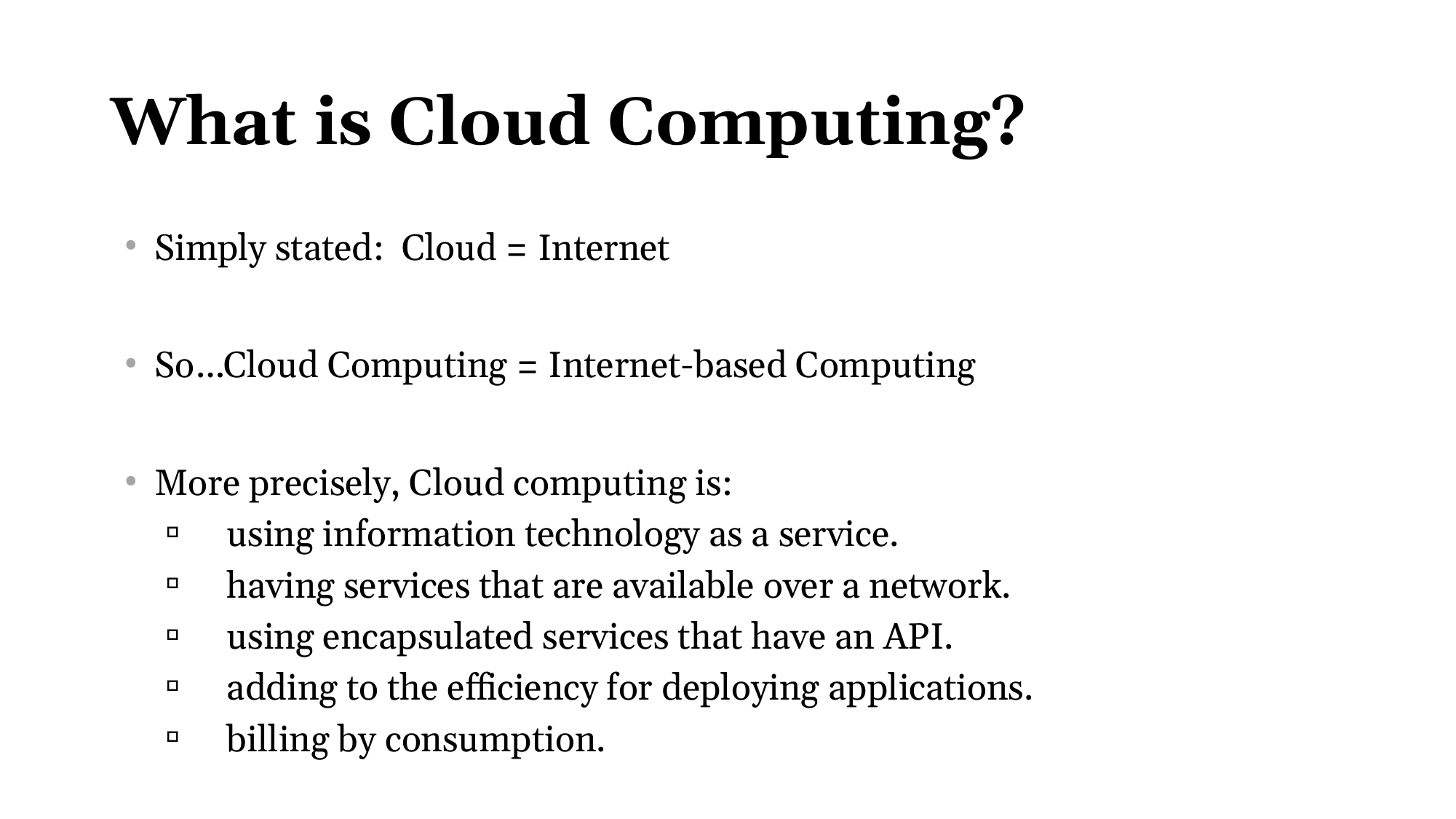

# What is Cloud Computing?
Simply stated:  Cloud = Internet

So…Cloud Computing = Internet-based Computing

More precisely, Cloud computing is:
using information technology as a service.
having services that are available over a network.
using encapsulated services that have an API.
adding to the efficiency for deploying applications.
billing by consumption.